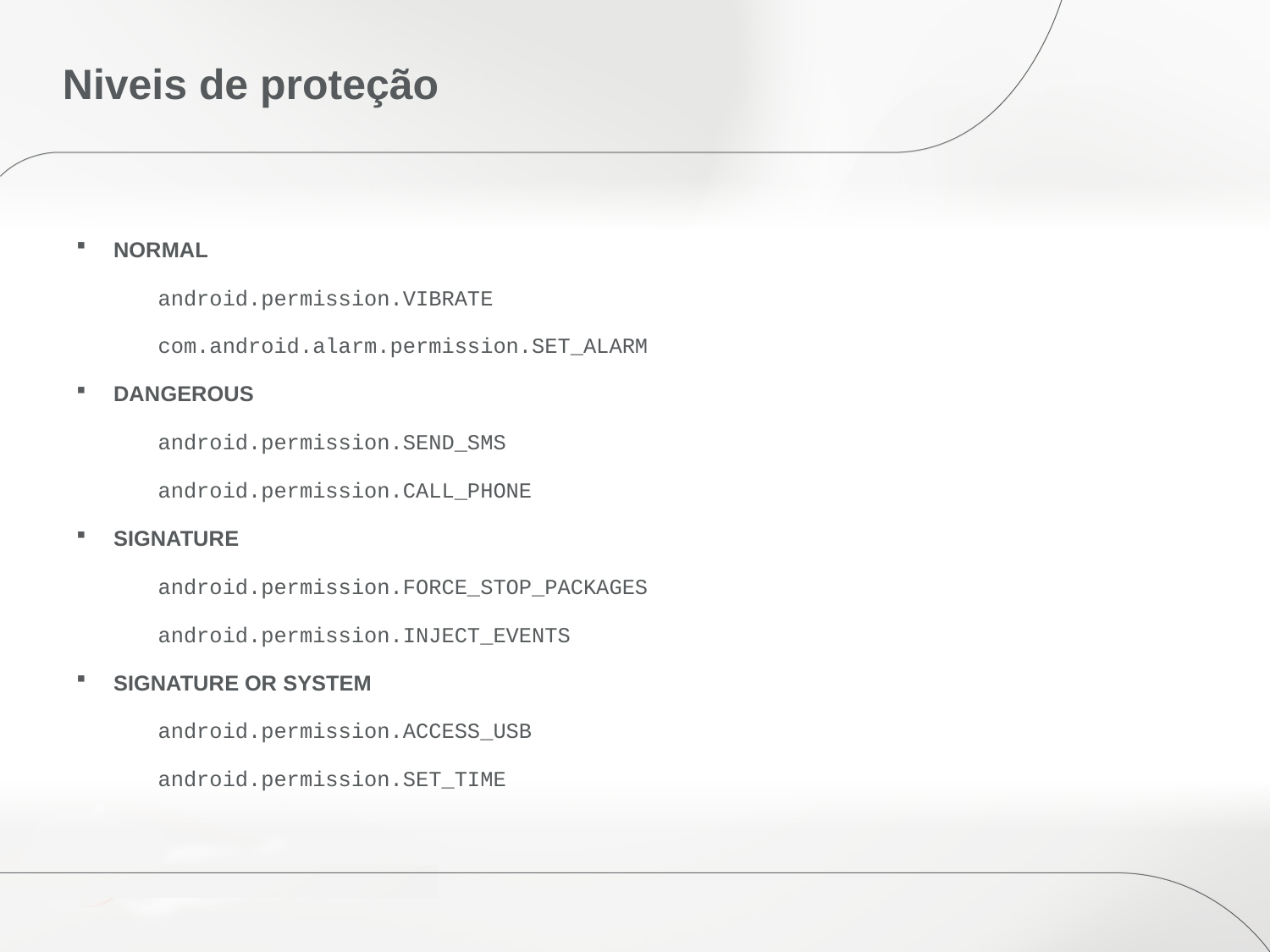

# Niveis de proteção
NORMAL
	android.permission.VIBRATE
	com.android.alarm.permission.SET_ALARM
DANGEROUS
	android.permission.SEND_SMS
	android.permission.CALL_PHONE
SIGNATURE
	android.permission.FORCE_STOP_PACKAGES
	android.permission.INJECT_EVENTS
SIGNATURE OR SYSTEM
	android.permission.ACCESS_USB
	android.permission.SET_TIME